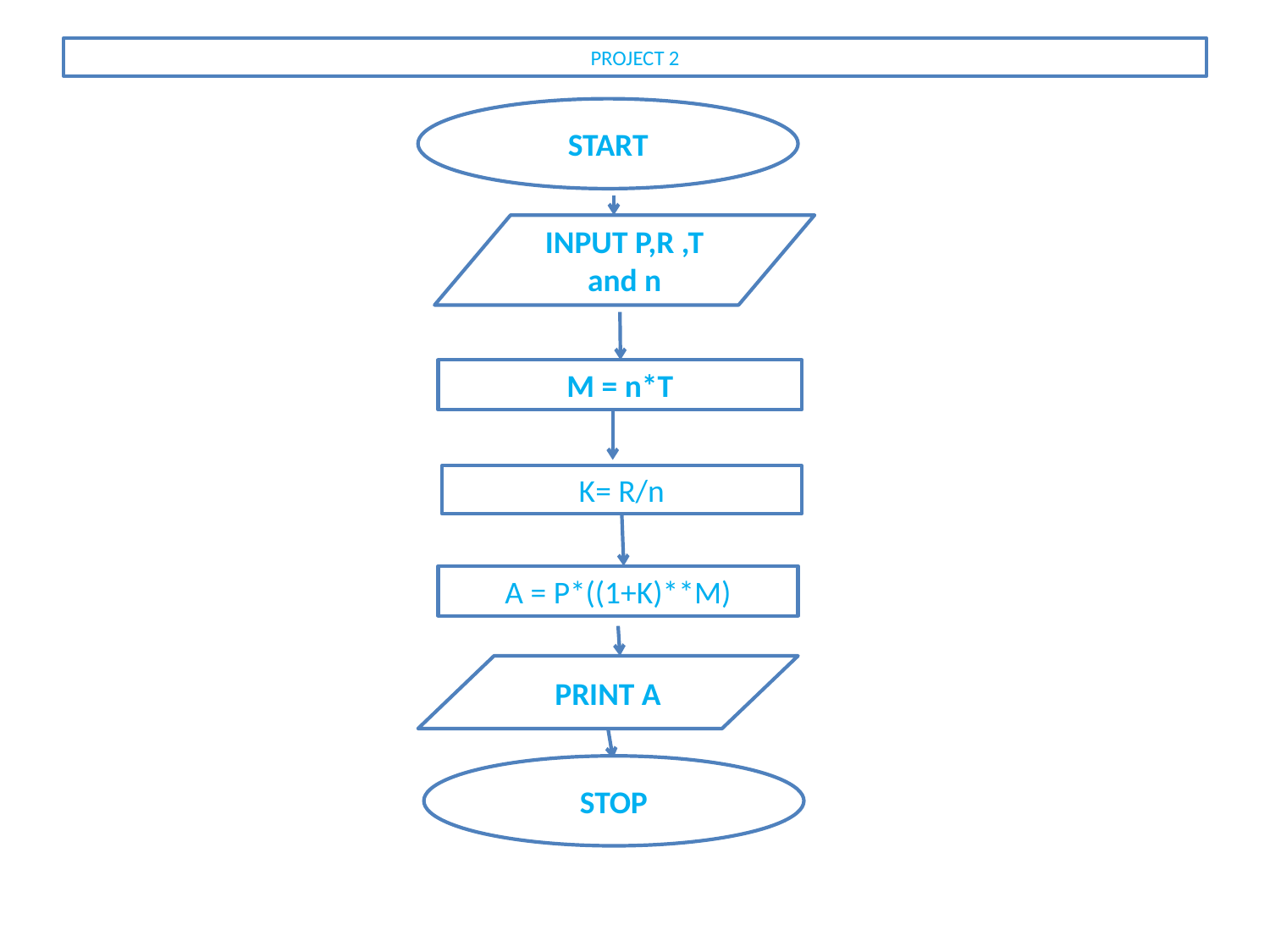

# PROJECT 2

START
INPUT P,R ,T and n
M = n*T
K= R/n

A = P*((1+K)**M)
PRINT A
STOP